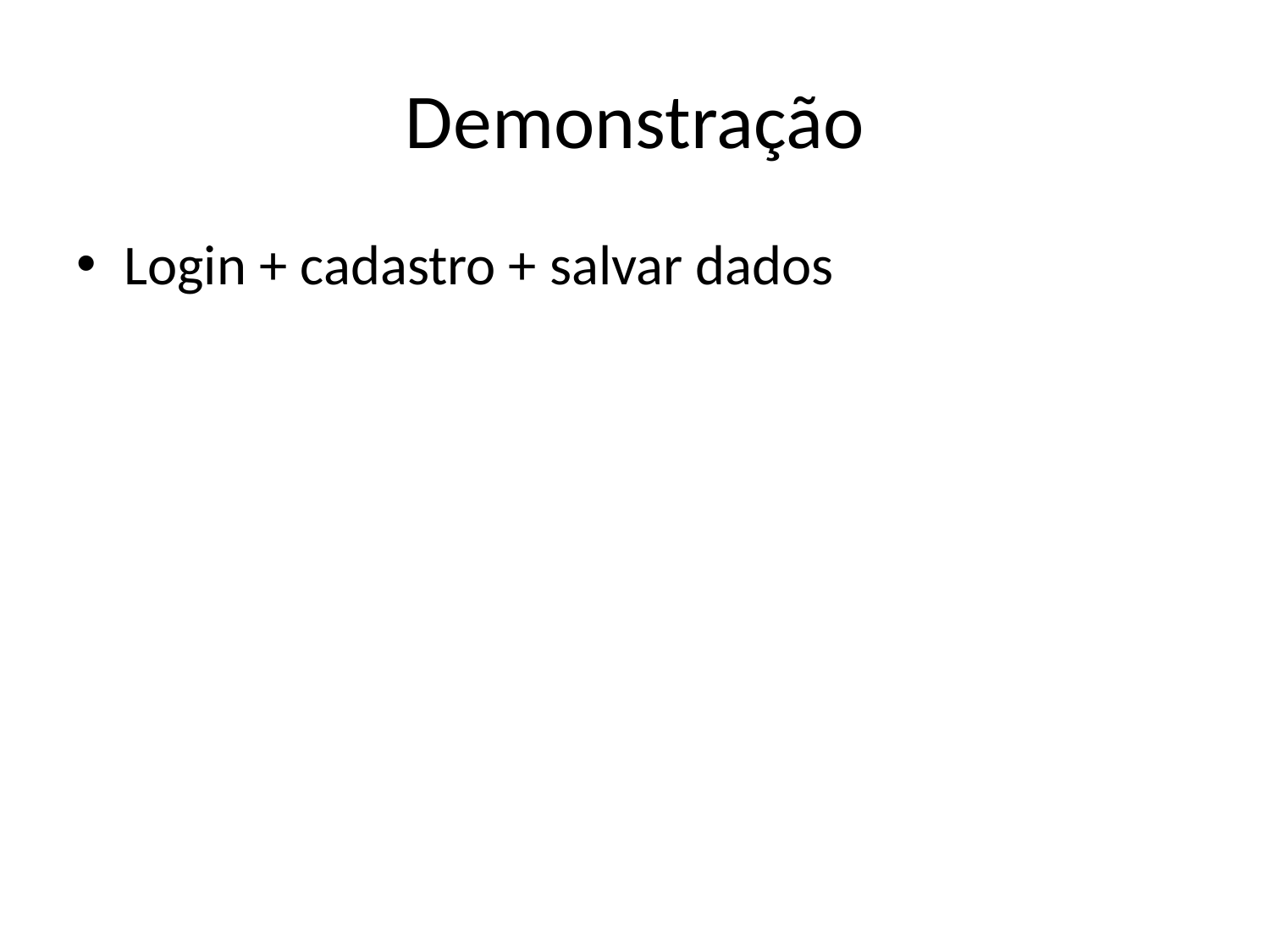

# Demonstração
Login + cadastro + salvar dados